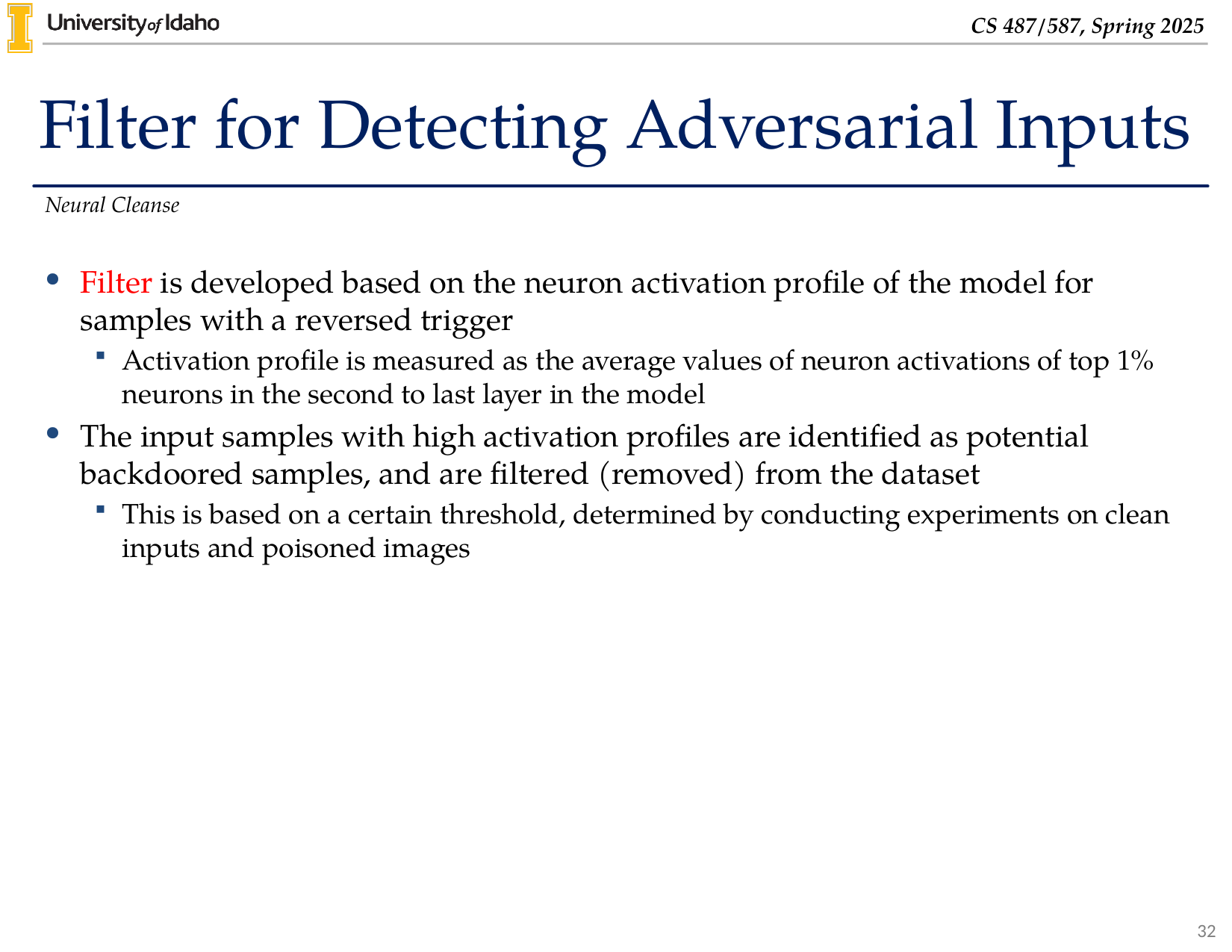

# Filter for Detecting Adversarial Inputs
Neural Cleanse

Filter is developed based on the neuron activation profile of the model for samples with a reversed trigger
Activation profile is measured as the average values of neuron activations of top 1% neurons in the second to last layer in the model
The input samples with high activation profiles are identified as potential backdoored samples, and are filtered (removed) from the dataset
This is based on a certain threshold, determined by conducting experiments on clean inputs and poisoned images